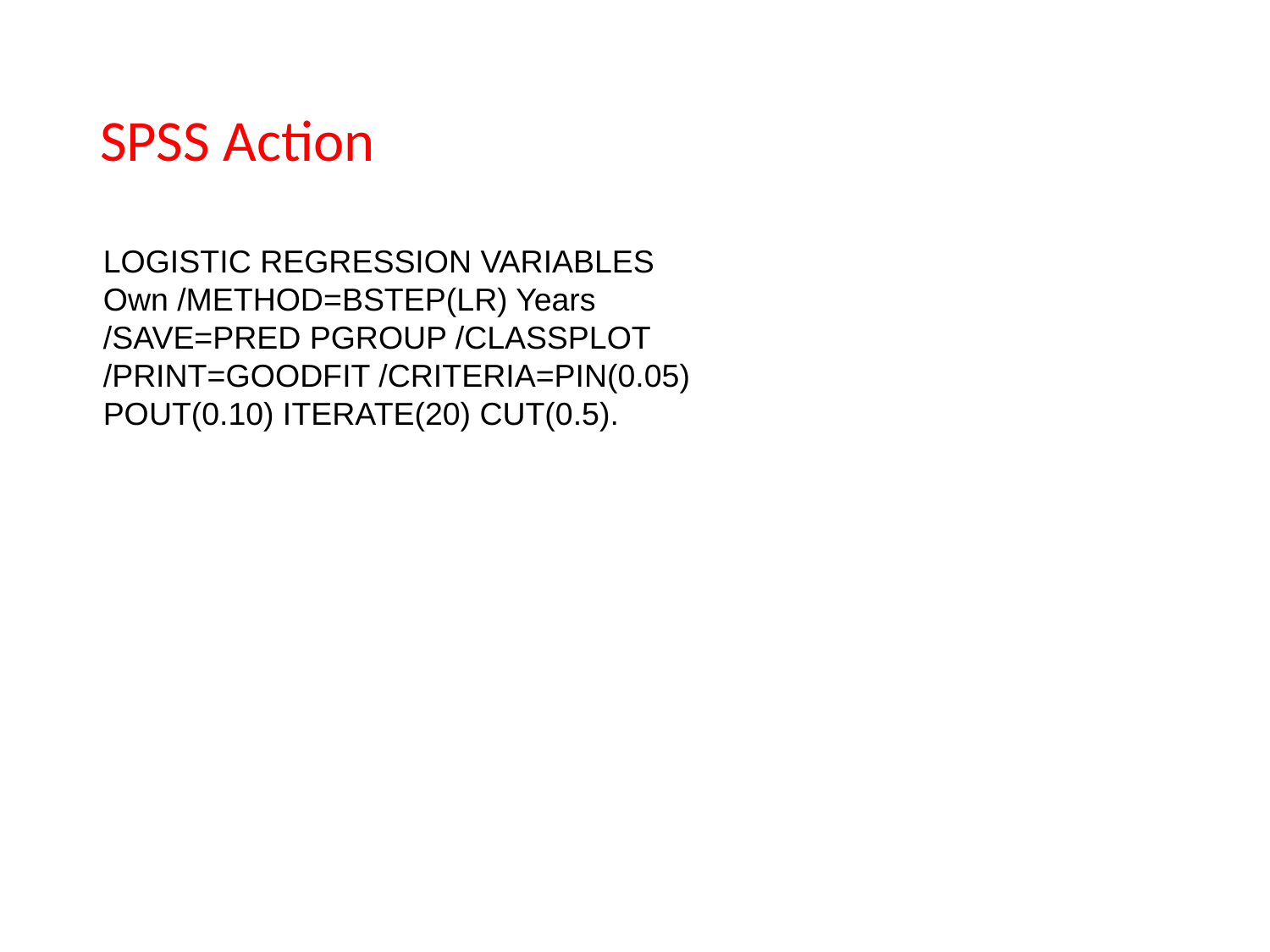

# SPSS Action
LOGISTIC REGRESSION VARIABLES Own /METHOD=BSTEP(LR) Years /SAVE=PRED PGROUP /CLASSPLOT /PRINT=GOODFIT /CRITERIA=PIN(0.05) POUT(0.10) ITERATE(20) CUT(0.5).